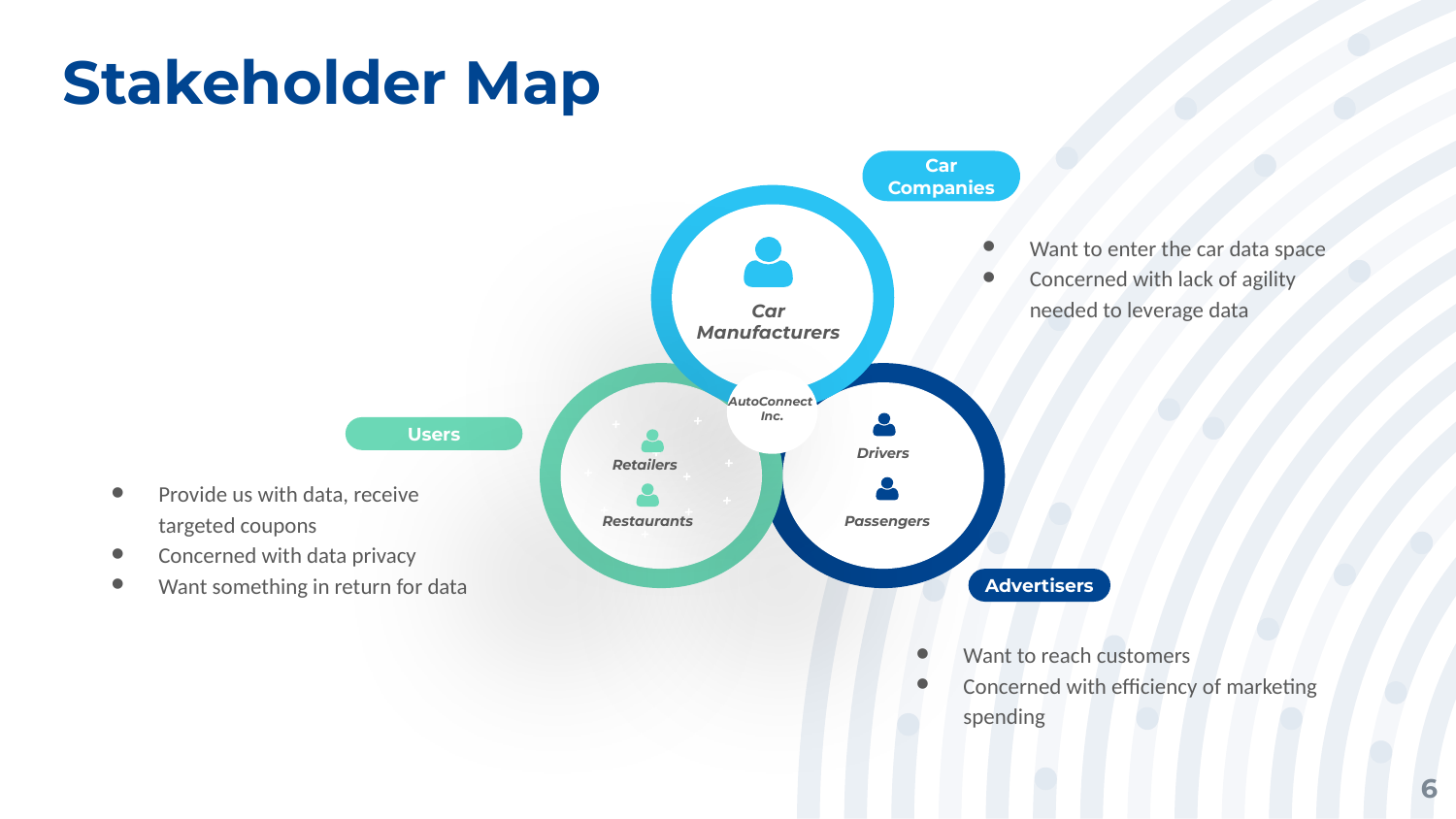

# Stakeholder Map
Car Companies

Car Manufacturers

Drivers

Retailers

Users
Advertisers
Want to enter the car data space
Concerned with lack of agility needed to leverage data
AutoConnect
Inc.
Provide us with data, receive targeted coupons
Concerned with data privacy
Want something in return for data

Restaurants
Passengers
Want to reach customers
Concerned with efficiency of marketing spending
6